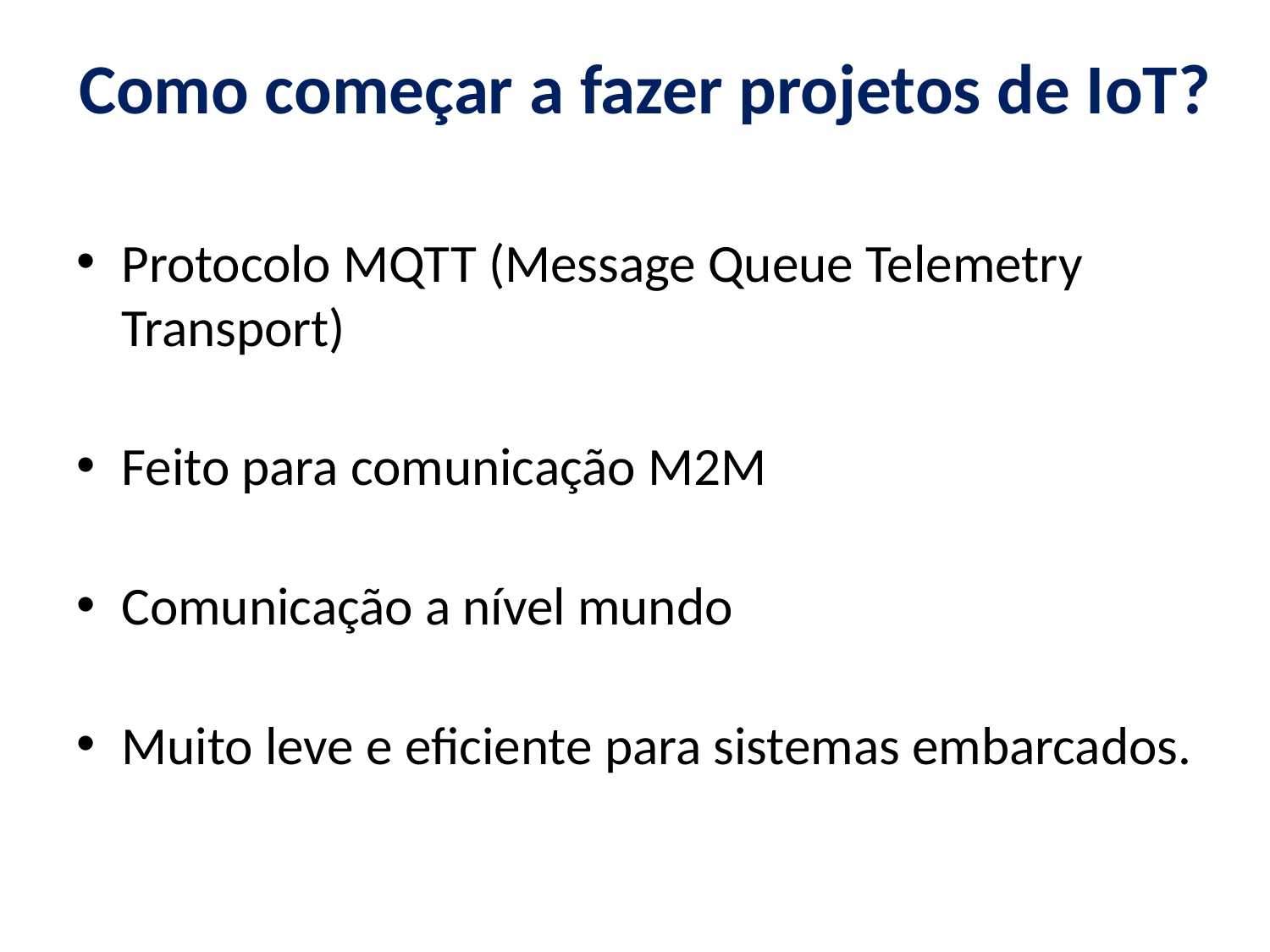

# Como começar a fazer projetos de IoT?
Protocolo MQTT (Message Queue Telemetry Transport)
Feito para comunicação M2M
Comunicação a nível mundo
Muito leve e eficiente para sistemas embarcados.